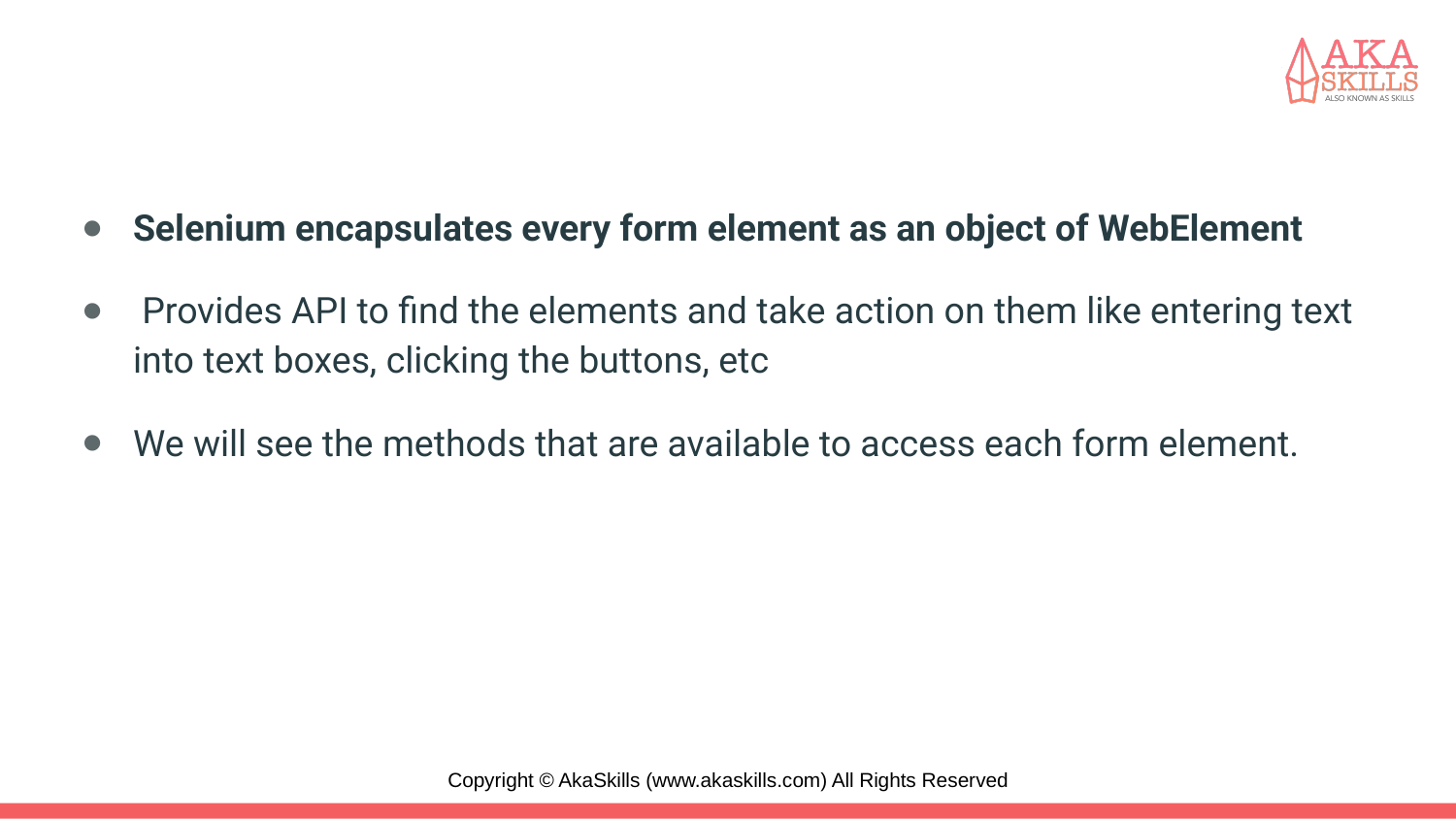

#
Selenium encapsulates every form element as an object of WebElement
 Provides API to find the elements and take action on them like entering text into text boxes, clicking the buttons, etc
We will see the methods that are available to access each form element.